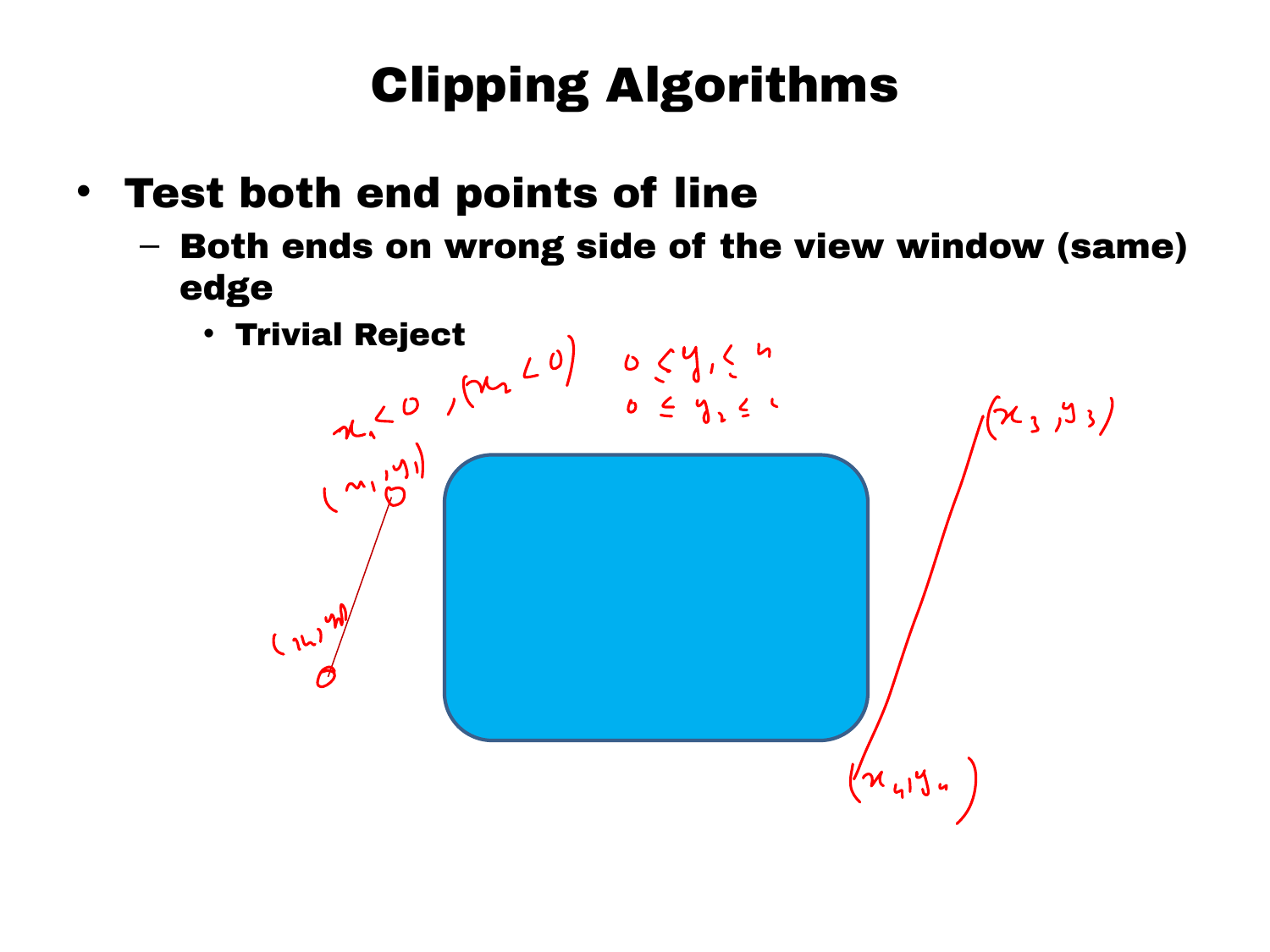

# Clipping Algorithms
Test both end points of line
Both ends on wrong side of the view window (same) edge
Trivial Reject